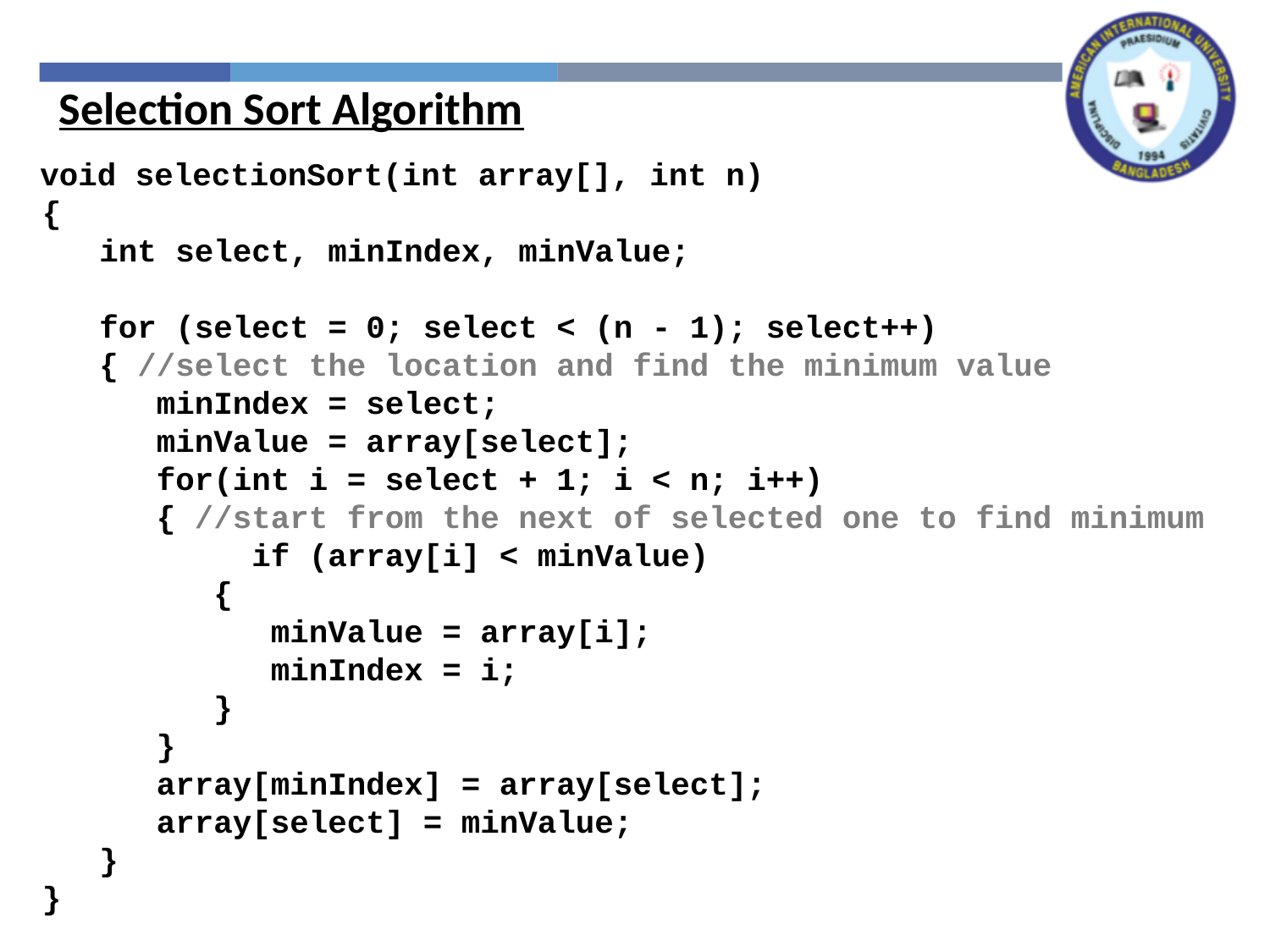

Selection Sort Algorithm

 void selectionSort(int array[], int n)
 {
    int select, minIndex, minValue;
    for (select = 0; select < (n - 1); select++)
    { //select the location and find the minimum value
       minIndex = select;
       minValue = array[select];
       for(int i = select + 1; i < n; i++)
       { //start from the next of selected one to find minimum
            if (array[i] < minValue)
          {
             minValue = array[i];
             minIndex = i;
          }
       }
       array[minIndex] = array[select];
       array[select] = minValue;
    }
 }